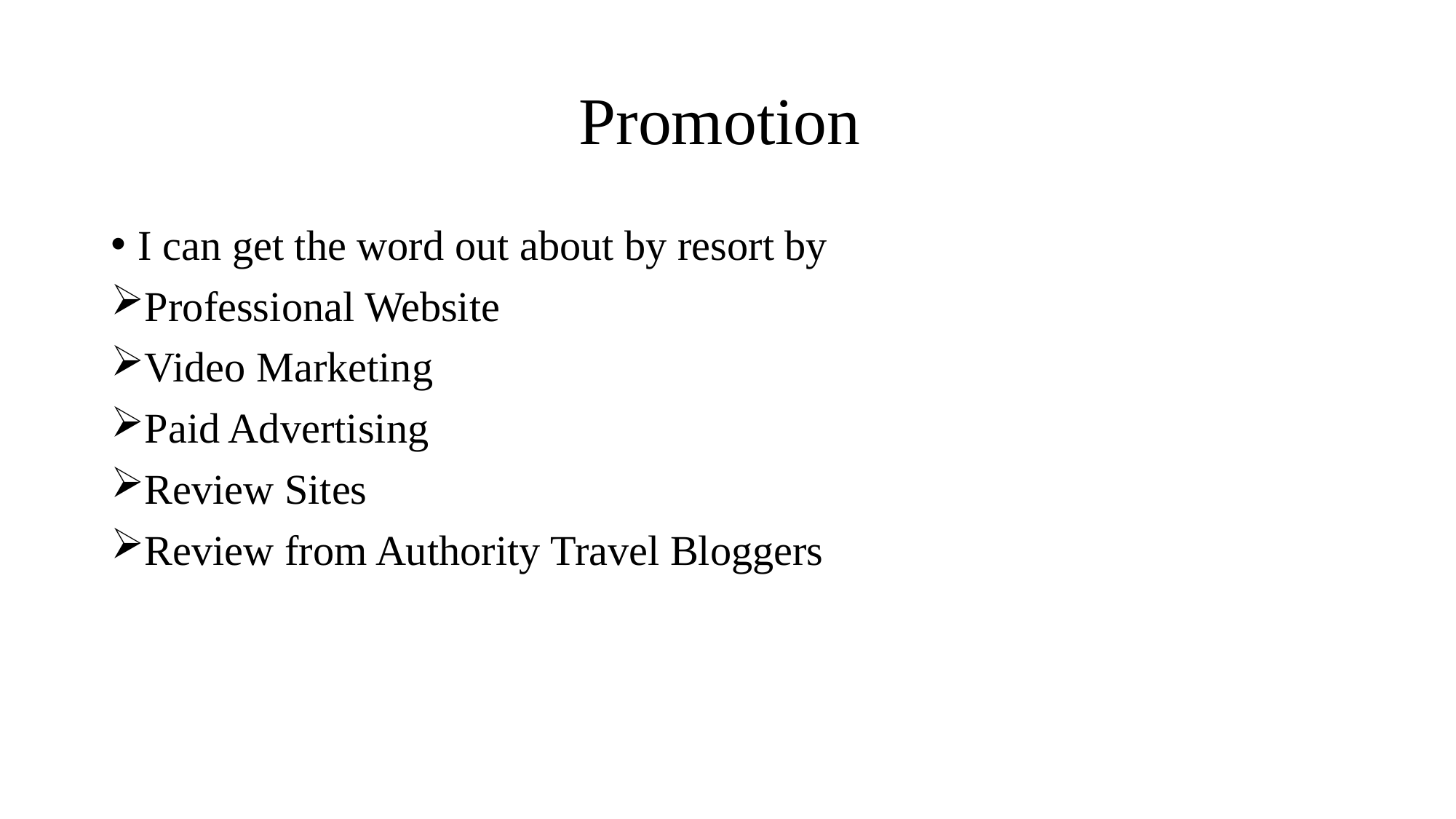

# Promotion
I can get the word out about by resort by
Professional Website
Video Marketing
Paid Advertising
Review Sites
Review from Authority Travel Bloggers